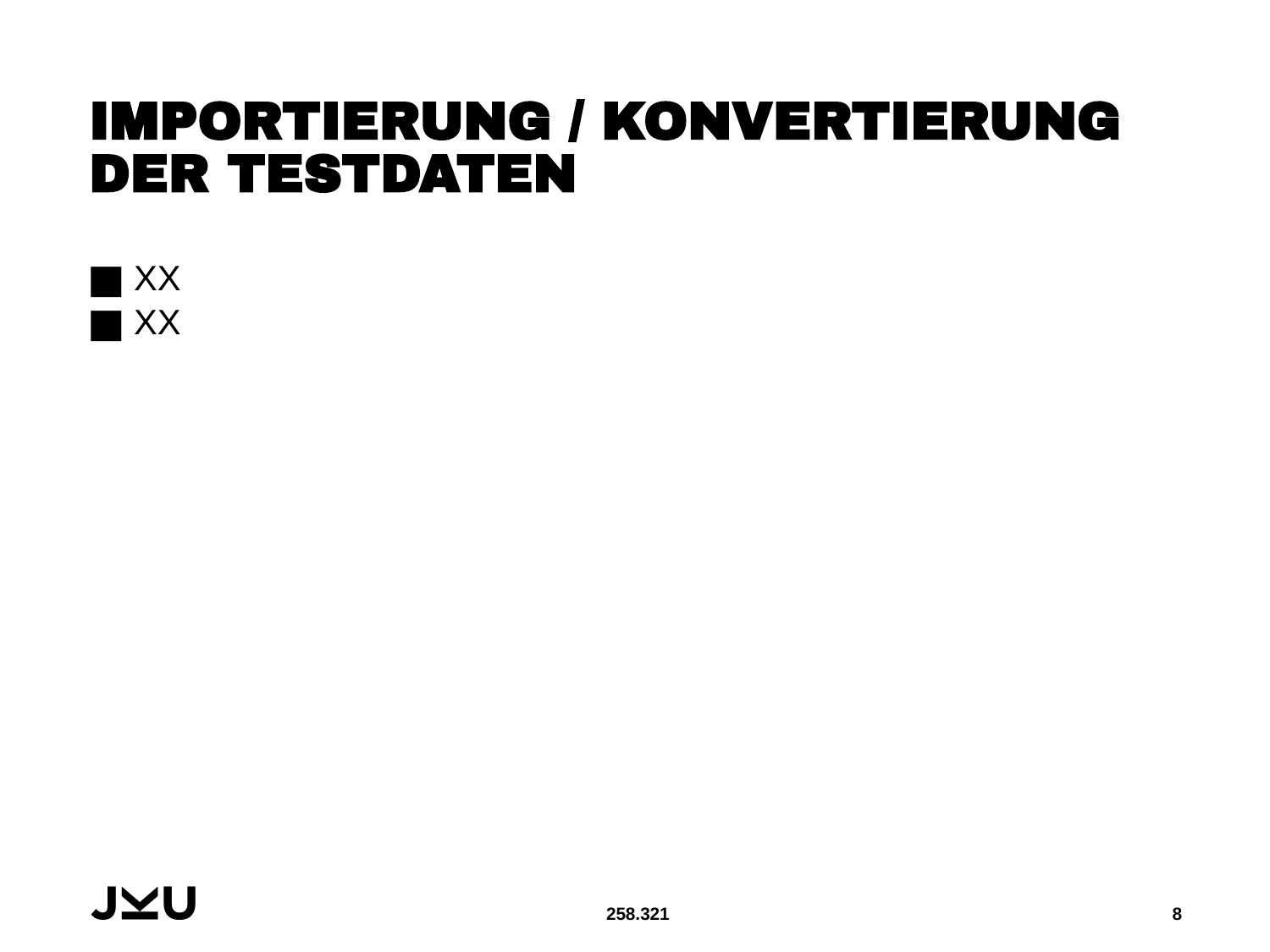

# IMPORTIERUNG / KONVERTIERUNG DER TESTDATEN
XX
XX
258.321
8